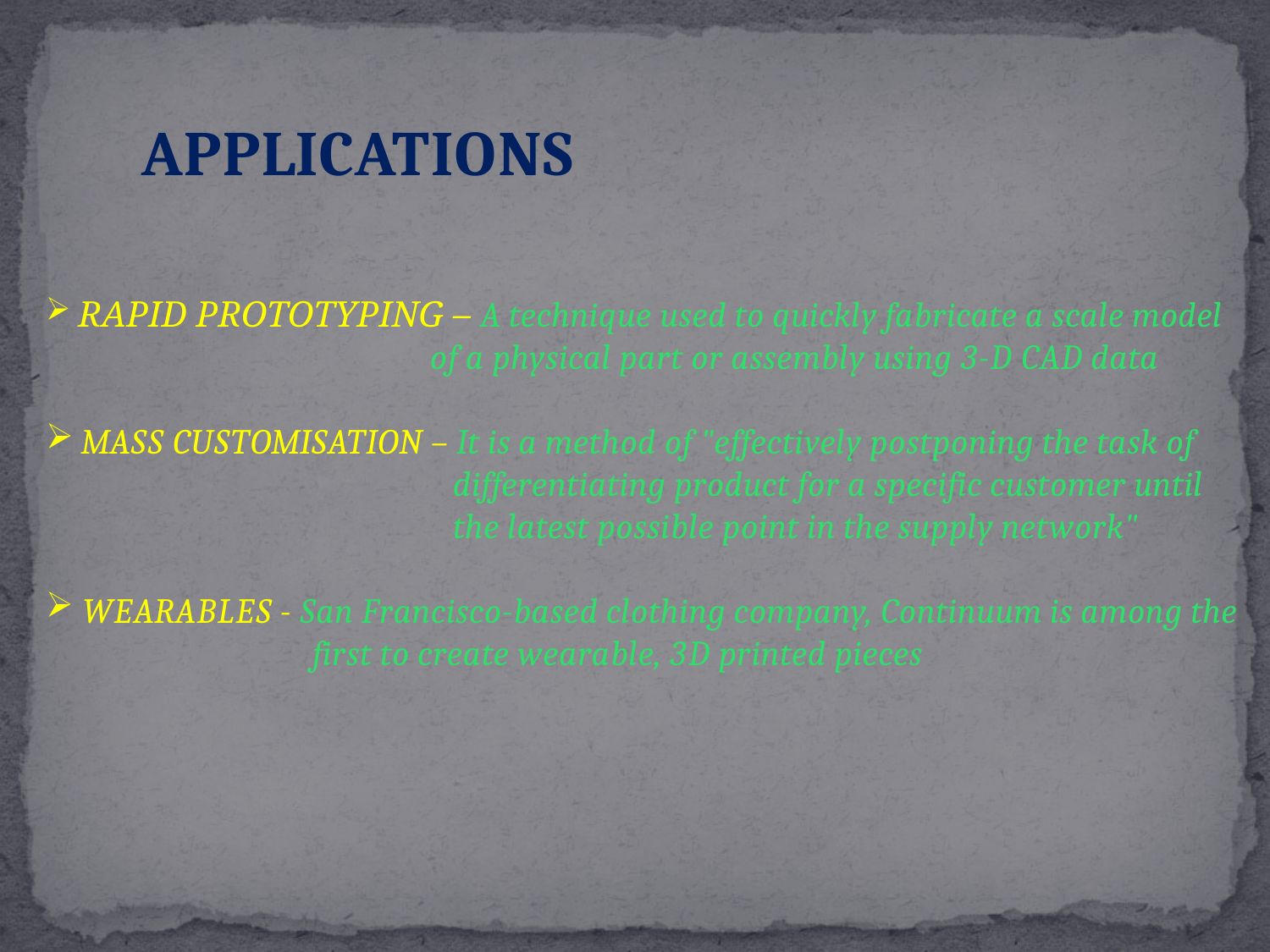

APPLICATIONS
 RAPID PROTOTYPING – A technique used to quickly fabricate a scale model
                                                 of a physical part or assembly using 3-D CAD data

 MASS CUSTOMISATION – It is a method of "effectively postponing the task of
                                                    differentiating product for a specific customer until
                                                    the latest possible point in the supply network"

 WEARABLES - San Francisco-based clothing company, Continuum is among the
                                  first to create wearable, 3D printed pieces